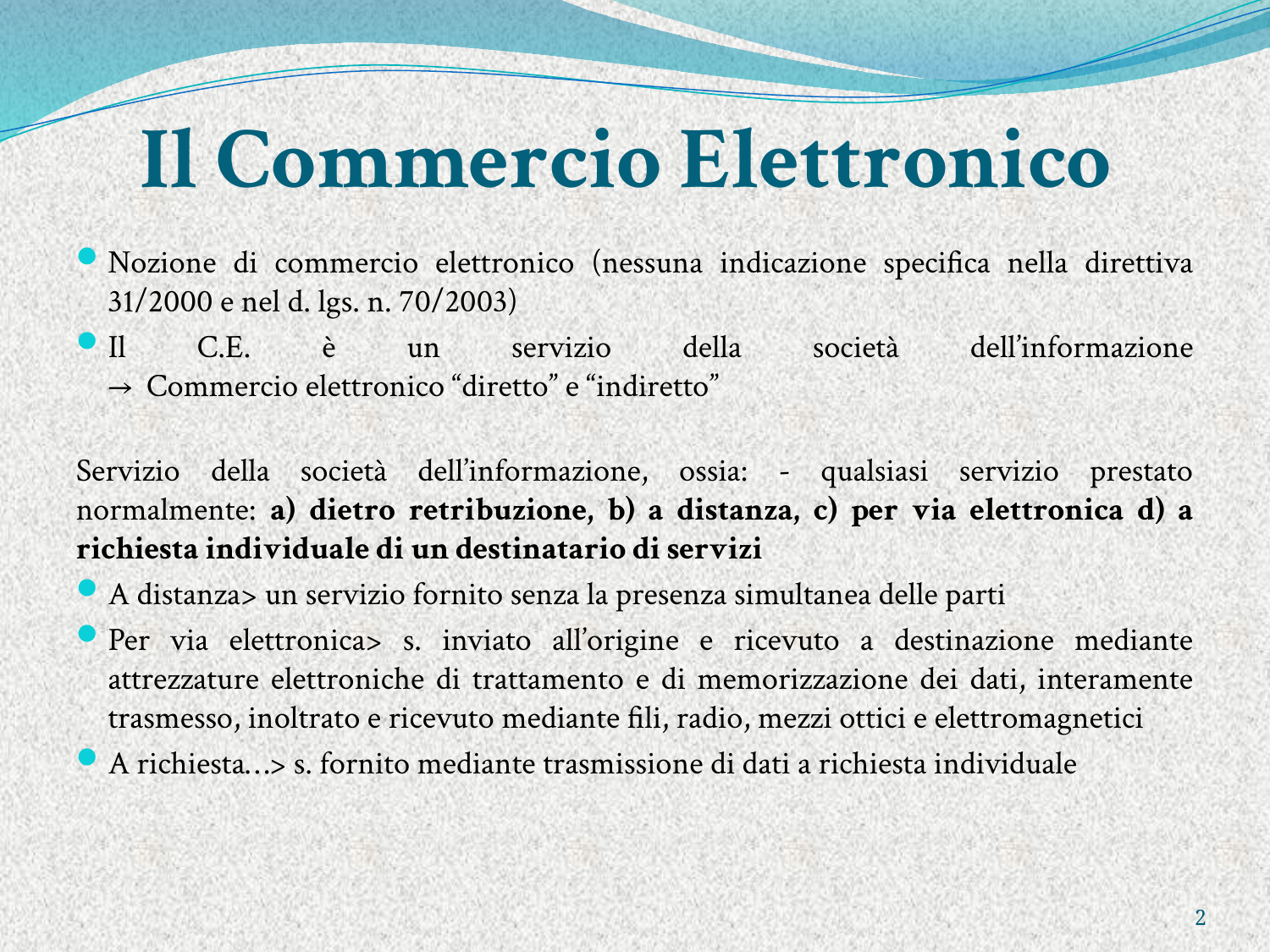

# Il Commercio Elettronico

Nozione di commercio elettronico (nessuna indicazione specifica nella direttiva 31/2000 e nel d. lgs. n. 70/2003)
Il C.E. è un servizio della società dell’informazione
→  Commercio elettronico “diretto” e “indiretto”
Servizio della società dell’informazione, ossia: - qualsiasi servizio prestato normalmente: a) dietro retribuzione, b) a distanza, c) per via elettronica d) a richiesta individuale di un destinatario di servizi
A distanza> un servizio fornito senza la presenza simultanea delle parti
Per via elettronica> s. inviato all’origine e ricevuto a destinazione mediante attrezzature elettroniche di trattamento e di memorizzazione dei dati, interamente trasmesso, inoltrato e ricevuto mediante fili, radio, mezzi ottici e elettromagnetici
A richiesta…> s. fornito mediante trasmissione di dati a richiesta individuale

2